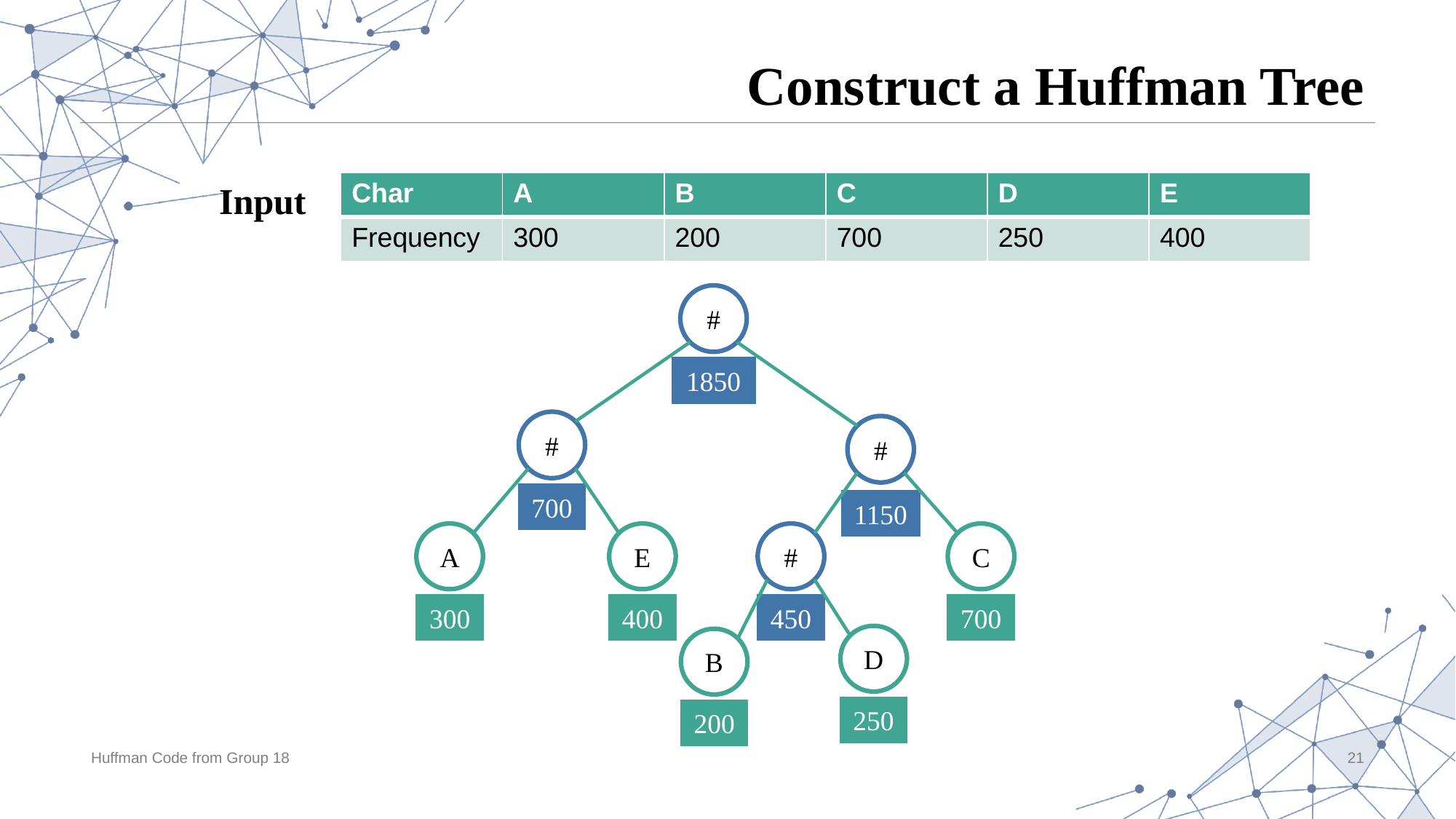

# Construct a Huffman Tree
Input
| Char | A | B | C | D | E |
| --- | --- | --- | --- | --- | --- |
| Frequency | 300 | 200 | 700 | 250 | 400 |
#
1850
#
700
#
1150
A
300
E
400
#
450
C
700
D
250
B
200
Huffman Code from Group 18
21